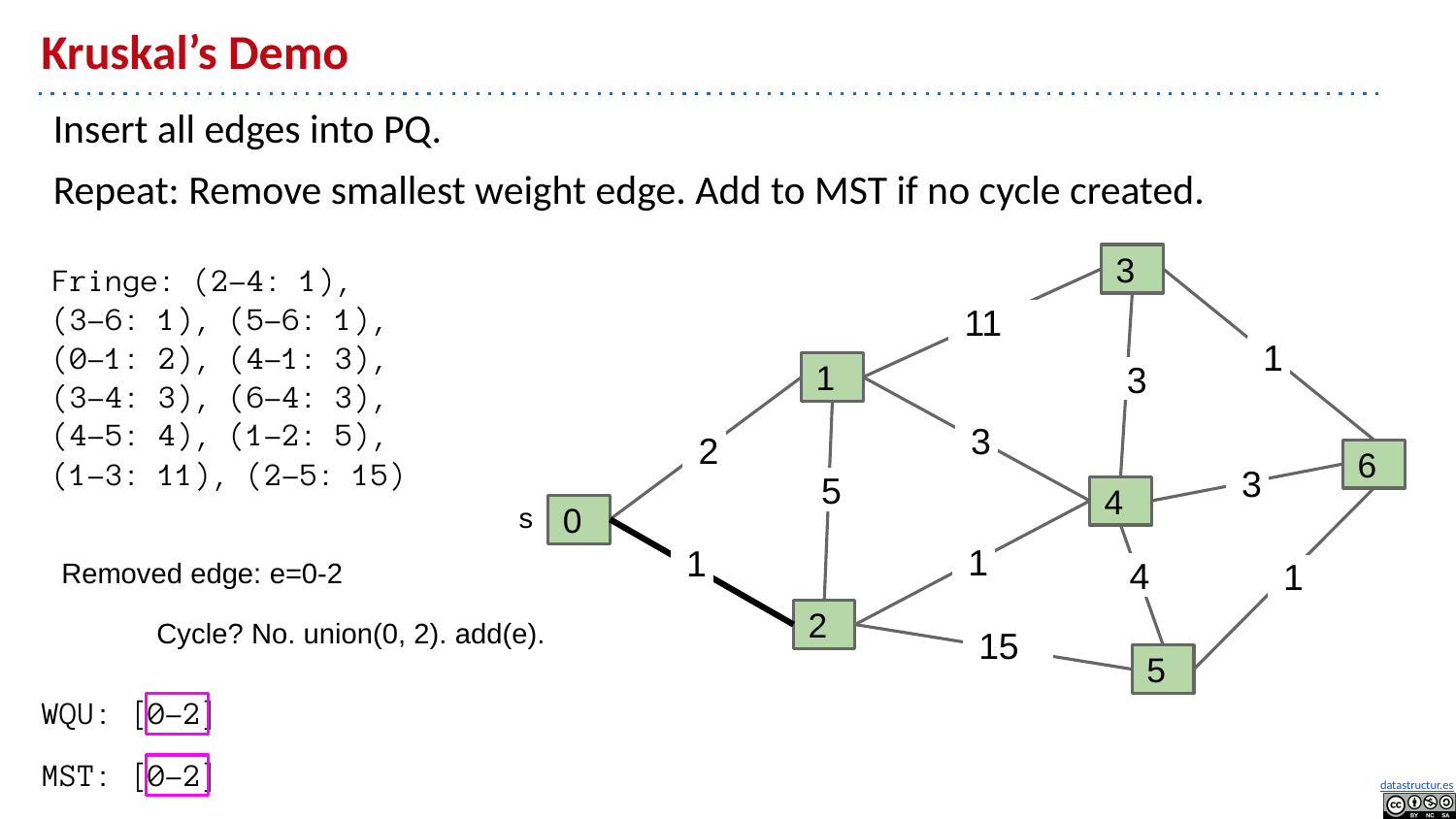

# Kruskal’s Demo
Insert all edges into PQ.
Repeat: Remove smallest weight edge. Add to MST if no cycle created.
Fringe: (2-4: 1),
(3-6: 1), (5-6: 1),
(0-1: 2), (4-1: 3),
(3-4: 3), (6-4: 3),
(4-5: 4), (1-2: 5),
(1-3: 11), (2-5: 15)

3
11
1
1
3
3
2
6
3
5
4
s
0
Removed edge: e=0-2
1
1
4
1
2
Cycle? No. union(0, 2). add(e).
15
5
WQU: [0-2]

MST: [0-2]